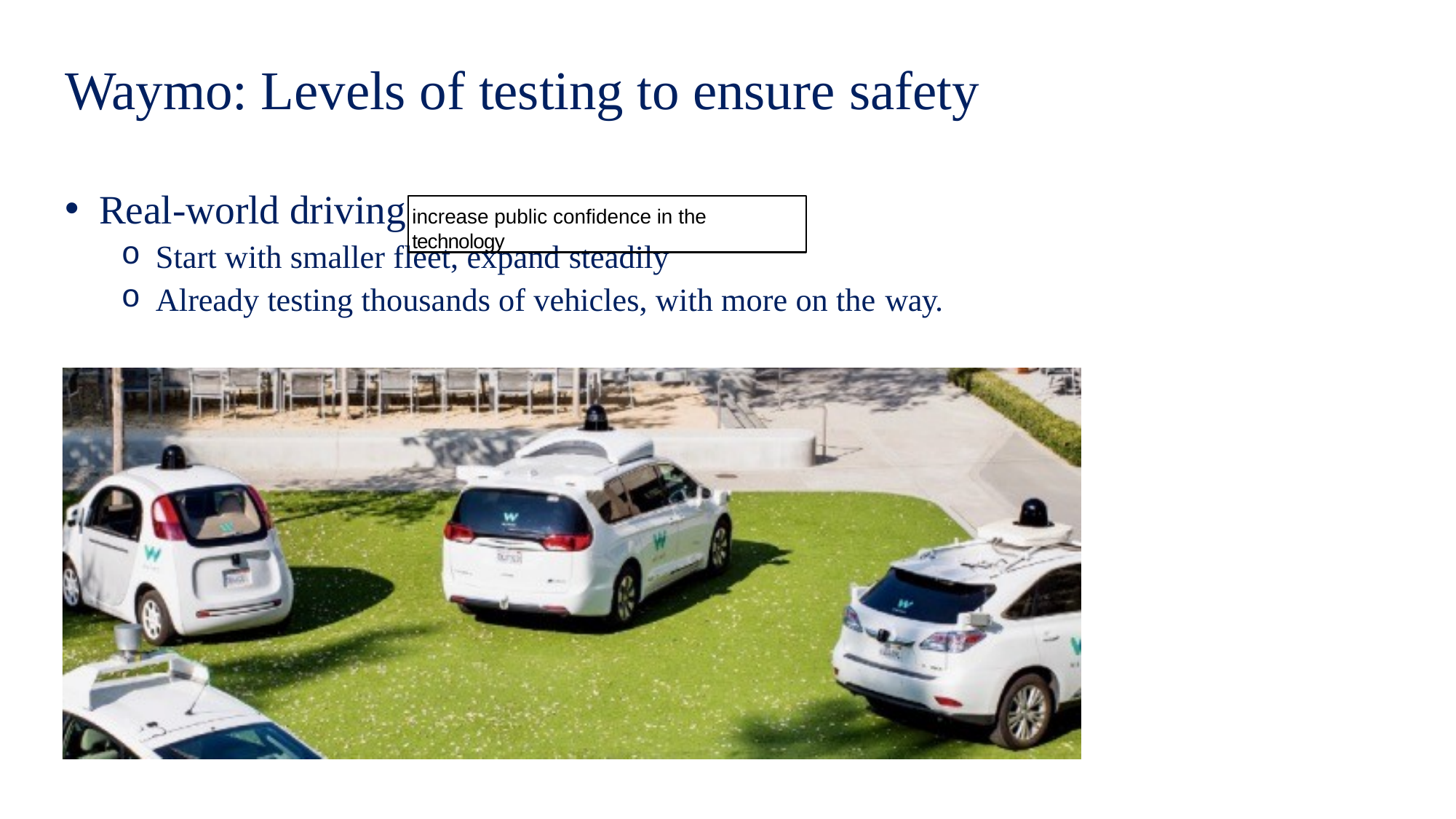

# Waymo: Levels of testing to ensure safety
Real-world driving
Start with smaller fleet, expand steadily
Already testing thousands of vehicles, with more on the way.
increase public confidence in the technology